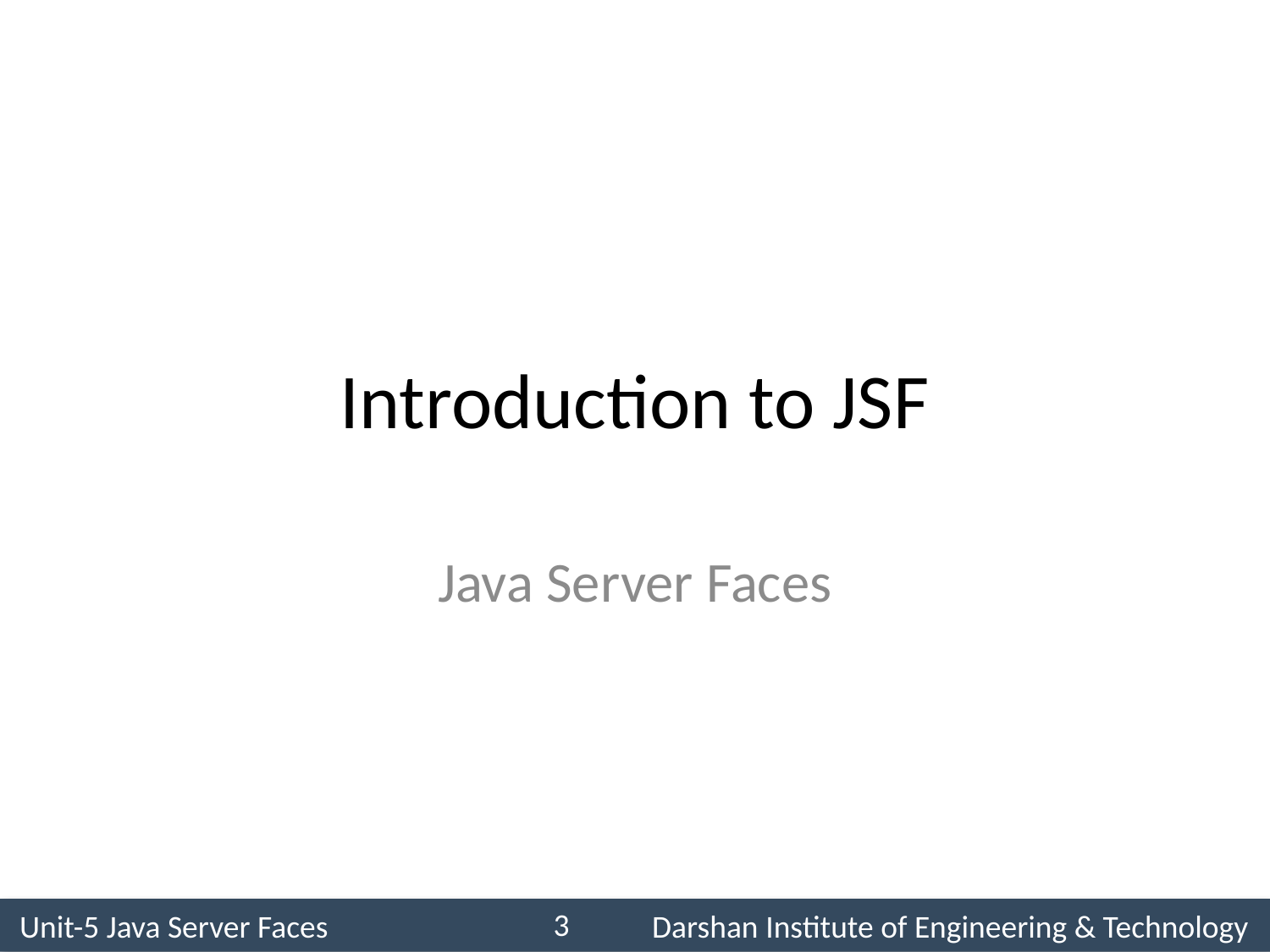

# Introduction to JSF
Java Server Faces
3